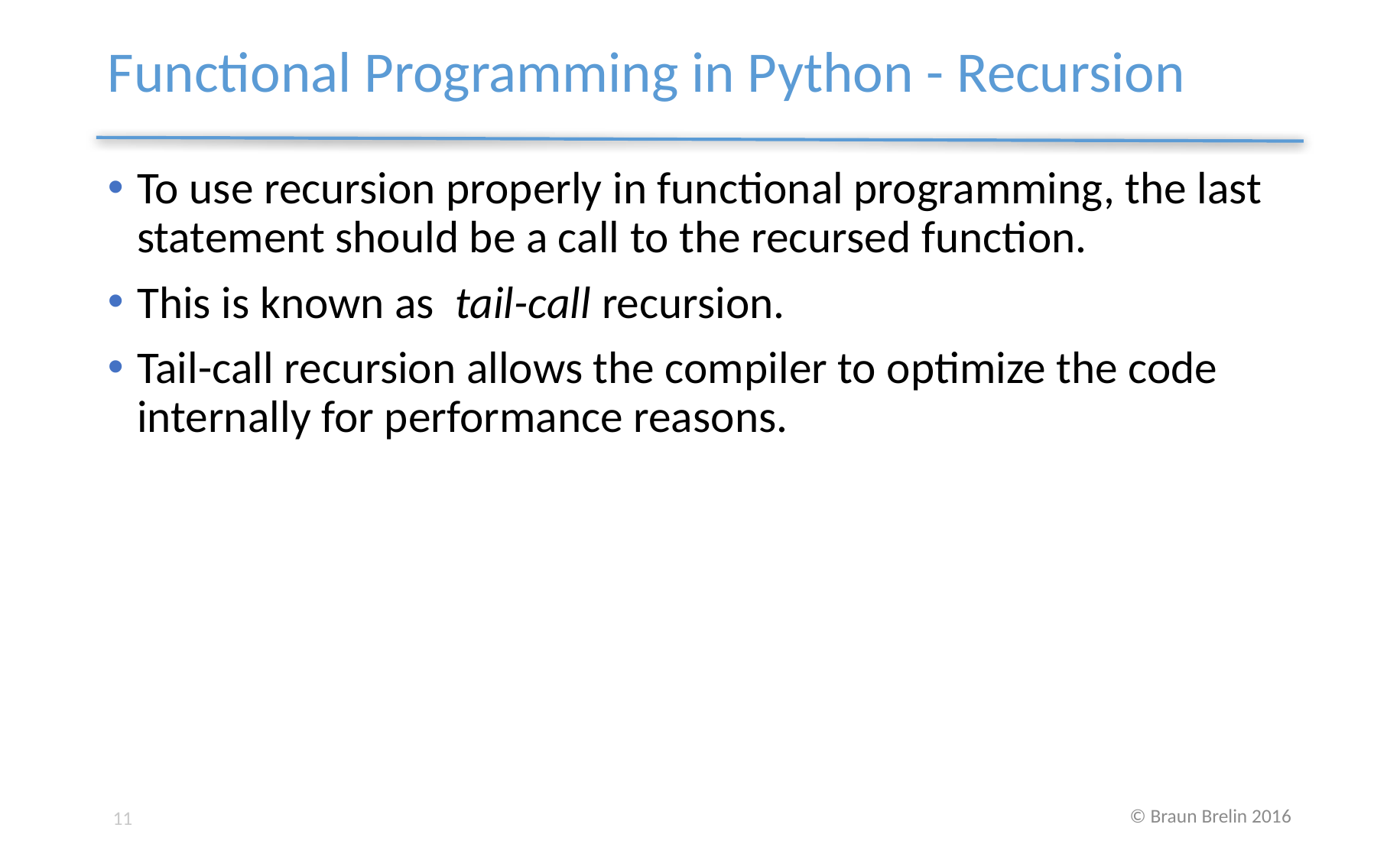

# Functional Programming in Python - Recursion
To use recursion properly in functional programming, the last statement should be a call to the recursed function.
This is known as  tail-call recursion.
Tail-call recursion allows the compiler to optimize the code internally for performance reasons.

11